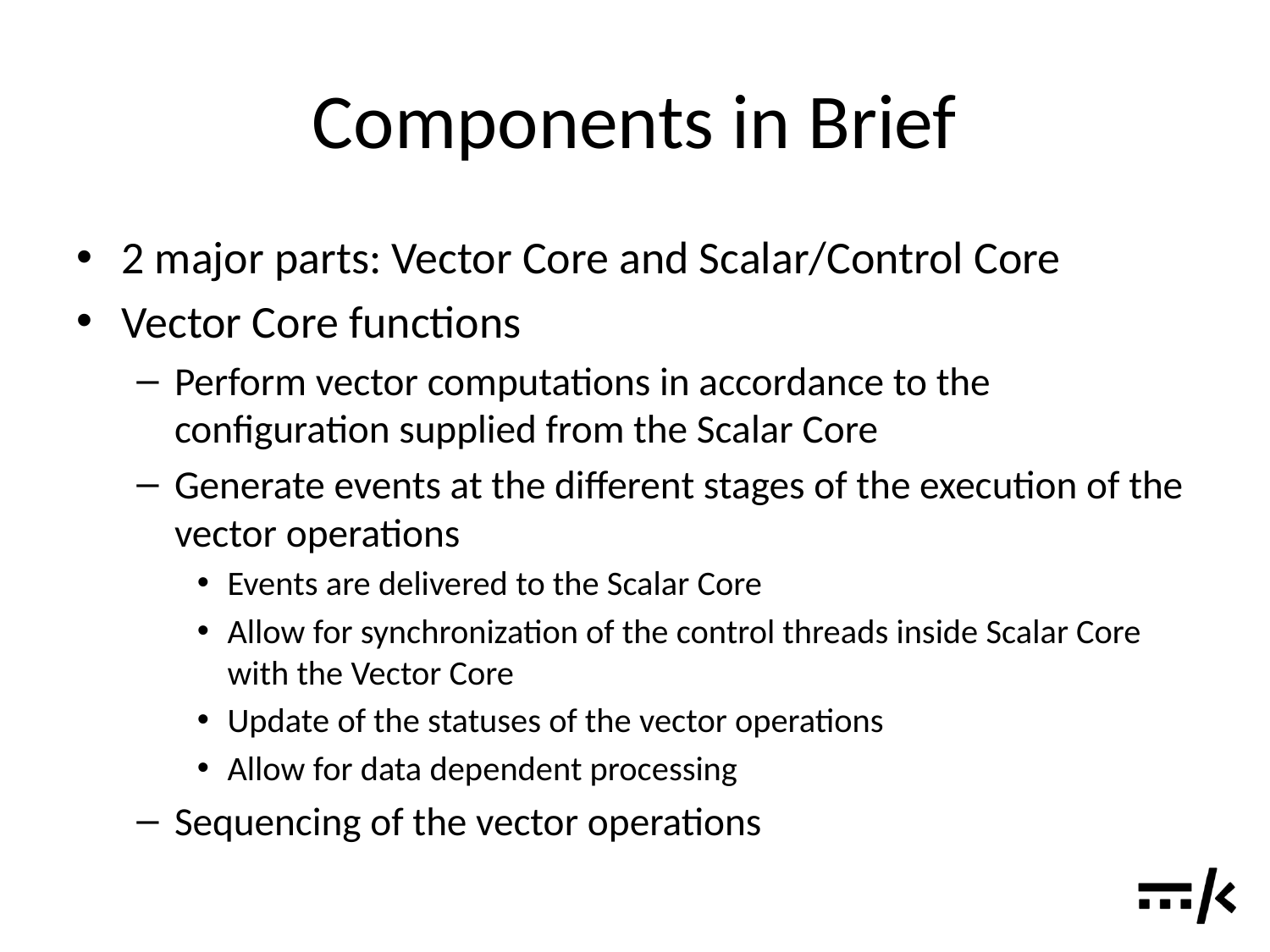

# Components in Brief
2 major parts: Vector Core and Scalar/Control Core
Vector Core functions
Perform vector computations in accordance to the configuration supplied from the Scalar Core
Generate events at the different stages of the execution of the vector operations
Events are delivered to the Scalar Core
Allow for synchronization of the control threads inside Scalar Core with the Vector Core
Update of the statuses of the vector operations
Allow for data dependent processing
Sequencing of the vector operations